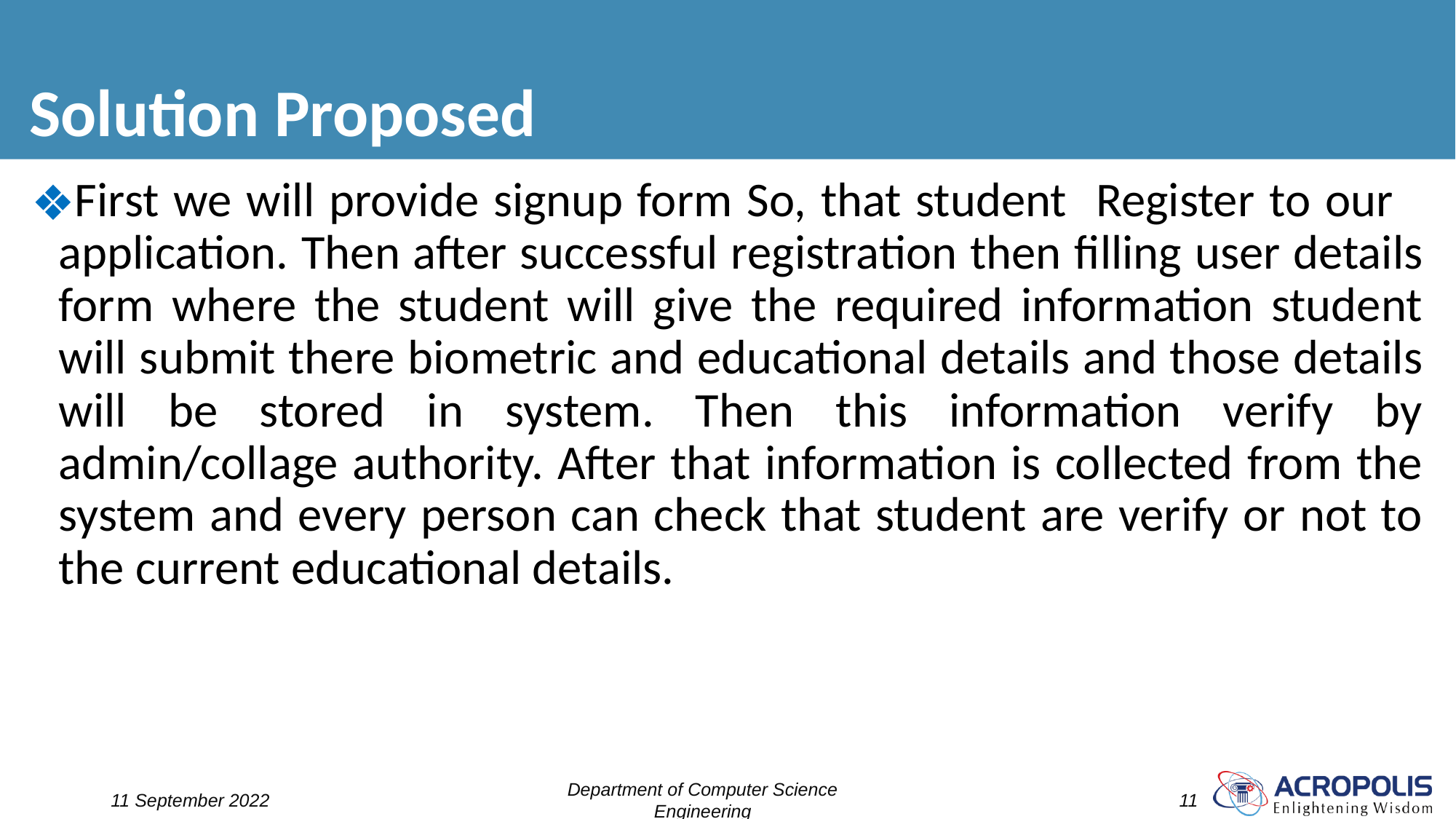

# Solution Proposed
First we will provide signup form So, that student  Register to our   application. Then after successful registration then filling user details form where the student will give the required information student will submit there biometric and educational details and those details will be stored in system. Then this information verify by admin/collage authority. After that information is collected from the system and every person can check that student are verify or not to the current educational details.

11 September 2022
Department of Computer Science Engineering
11